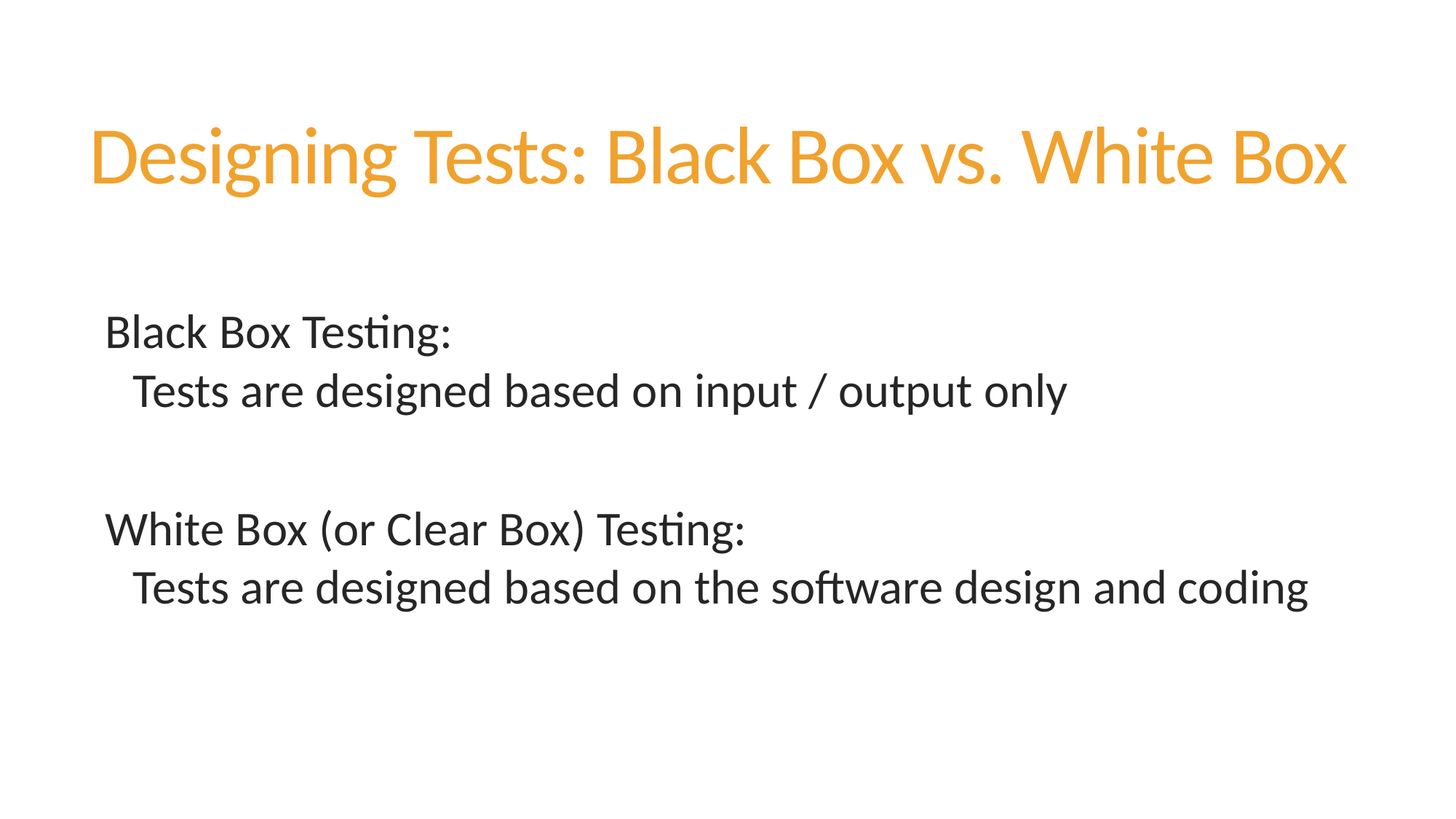

# Designing Tests: Black Box vs. White Box

Black Box Testing:
Tests are designed based on input / output only

White Box (or Clear Box) Testing:
Tests are designed based on the software design and coding